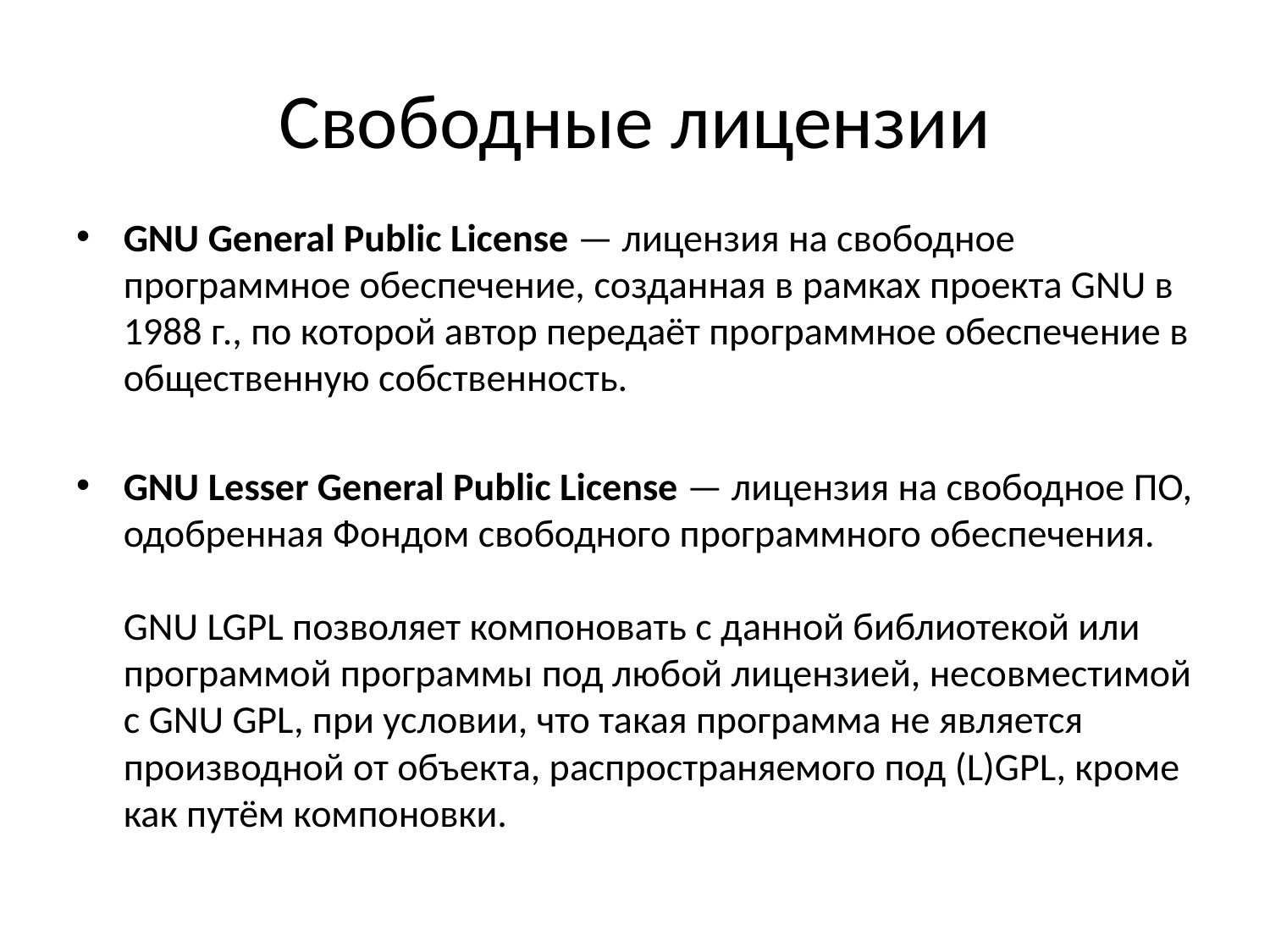

# Свободные лицензии
GNU General Public License — лицензия на свободное программное обеспечение, созданная в рамках проекта GNU в 1988 г., по которой автор передаёт программное обеспечение в общественную собственность.

GNU Lesser General Public License — лицензия на свободное ПО, одобренная Фондом свободного программного обеспечения.
GNU LGPL позволяет компоновать с данной библиотекой или программой программы под любой лицензией, несовместимой с GNU GPL, при условии, что такая программа не является производной от объекта, распространяемого под (L)GPL, кроме как путём компоновки.